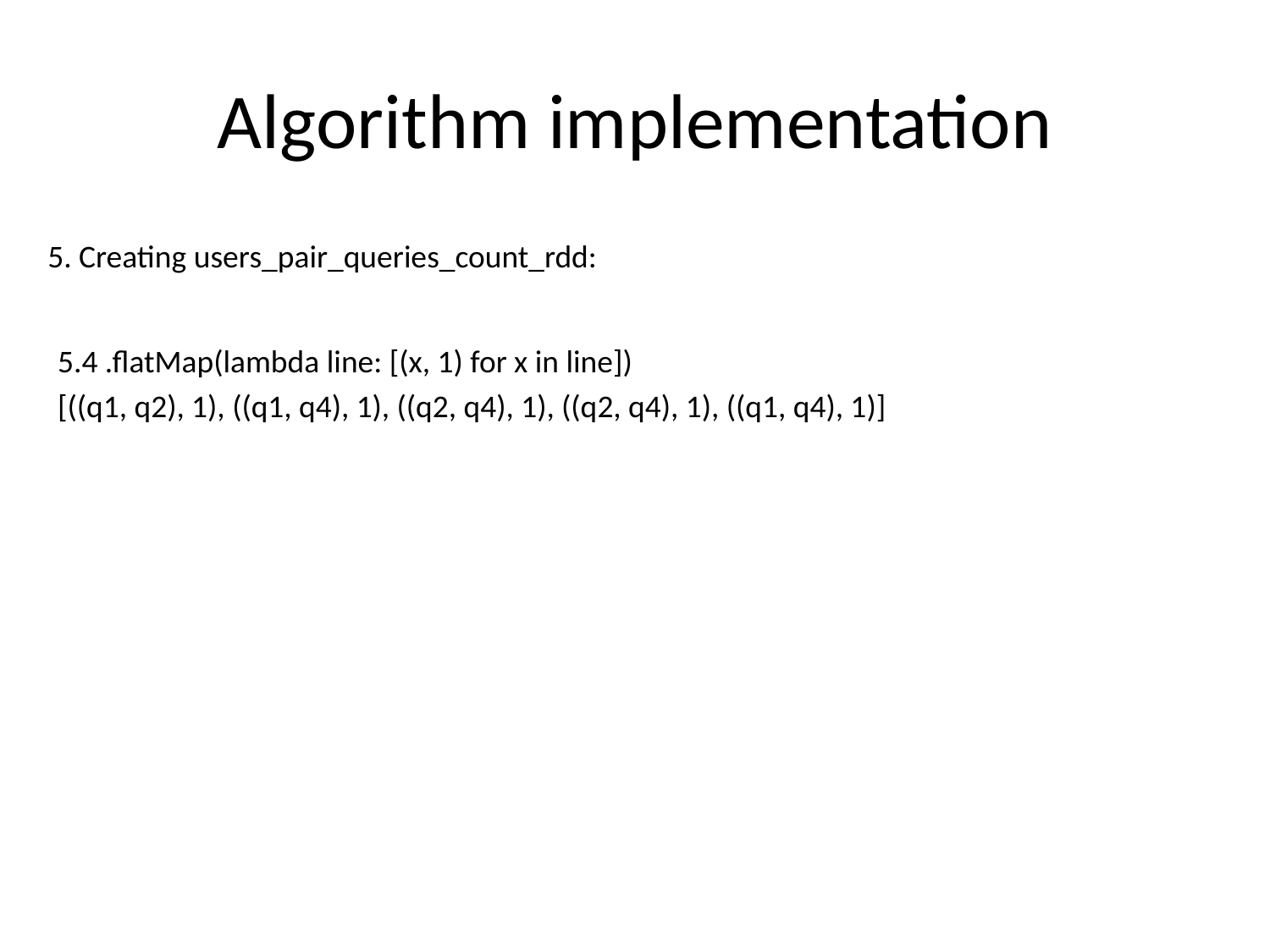

# Algorithm implementation
5. Creating users_pair_queries_count_rdd:
5.4 .flatMap(lambda line: [(x, 1) for x in line])
[((q1, q2), 1), ((q1, q4), 1), ((q2, q4), 1), ((q2, q4), 1), ((q1, q4), 1)]